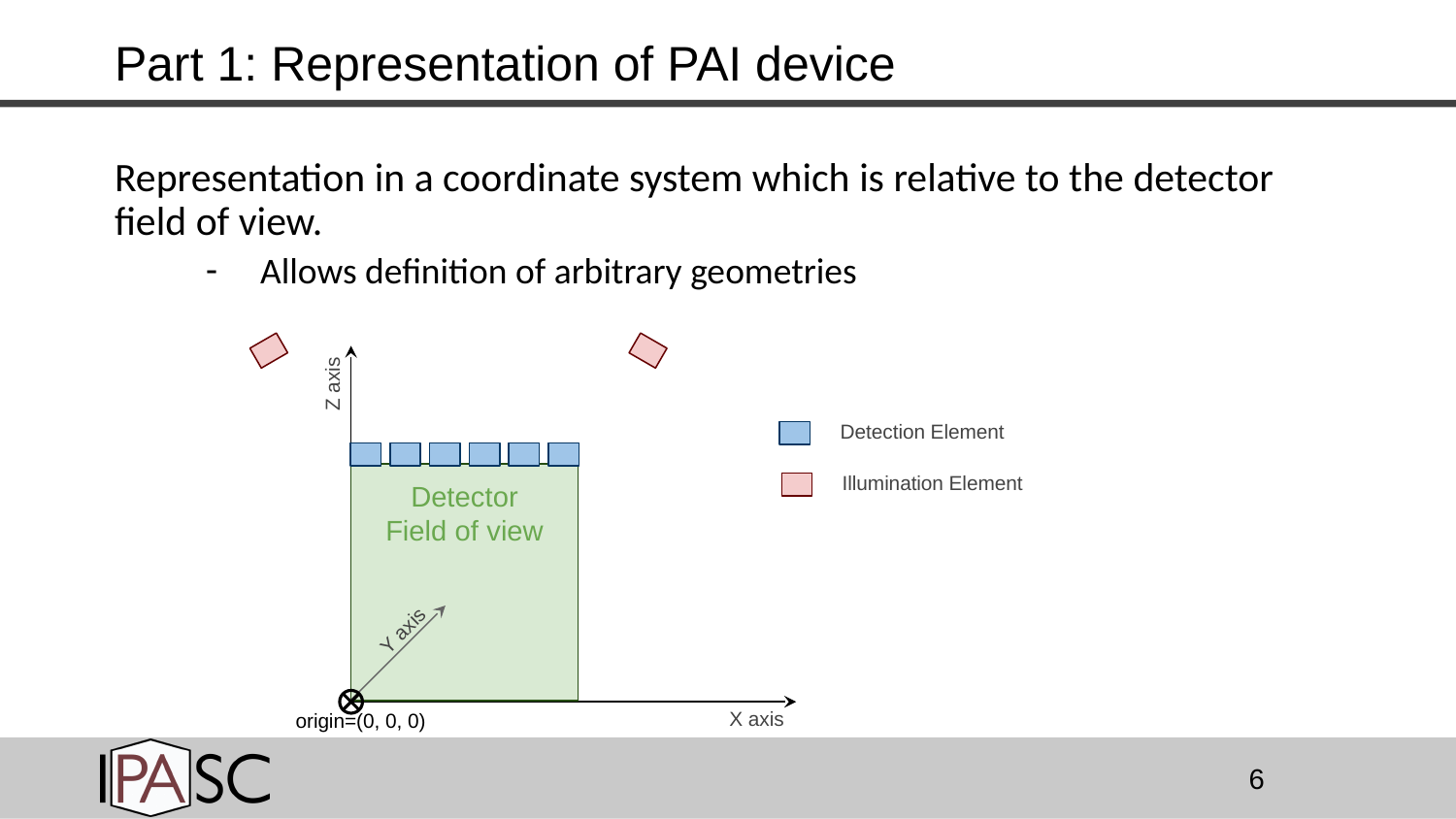

# Part 1: Representation of PAI device
Representation in a coordinate system which is relative to the detector field of view.
Allows definition of arbitrary geometries

Z axis
Detection Element

Illumination Element
Detector
Field of view

Y axis

X axis
origin=(0, 0, 0)
6